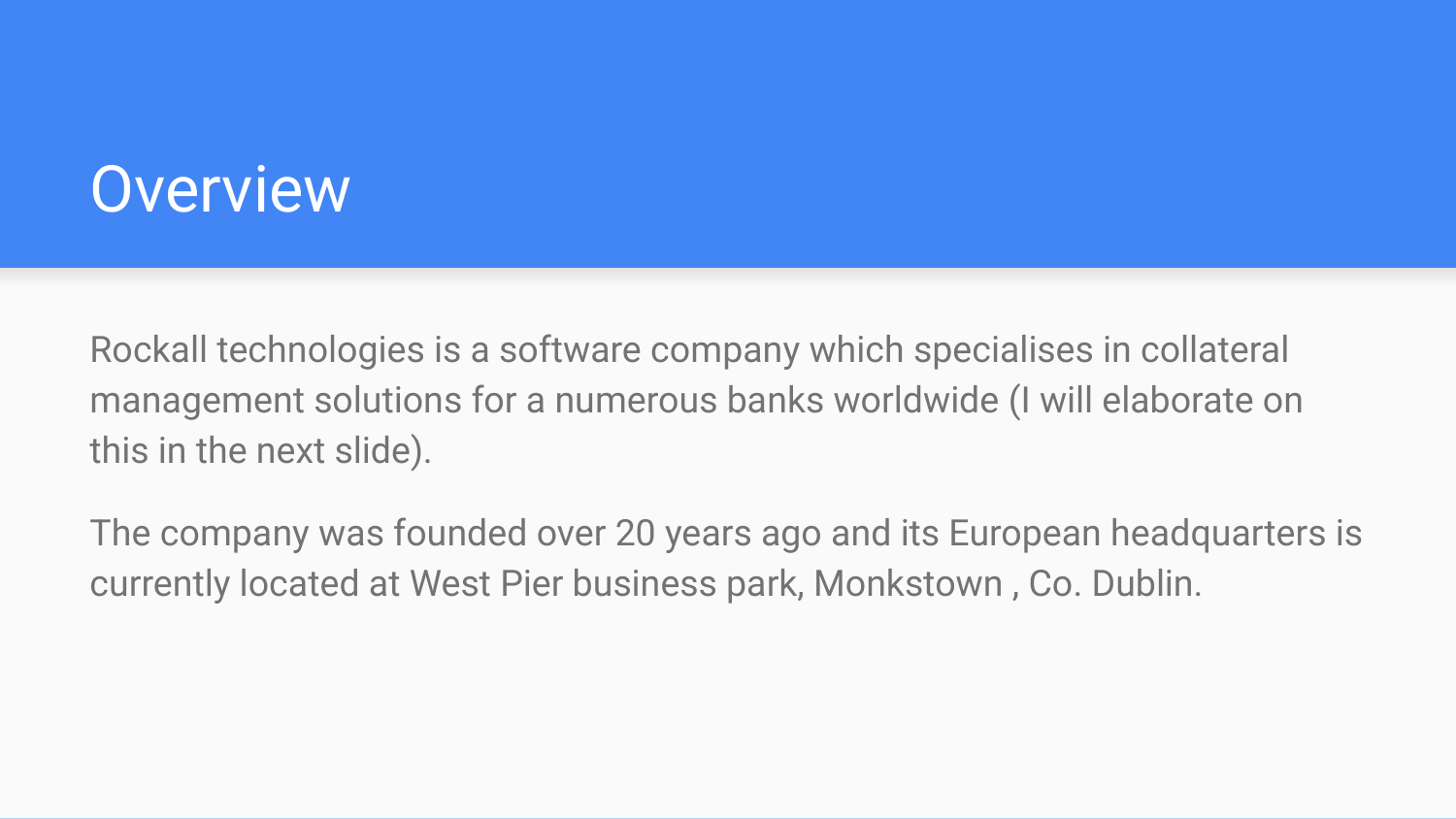

# Overview
Rockall technologies is a software company which specialises in collateral management solutions for a numerous banks worldwide (I will elaborate on this in the next slide).
The company was founded over 20 years ago and its European headquarters is currently located at West Pier business park, Monkstown , Co. Dublin.